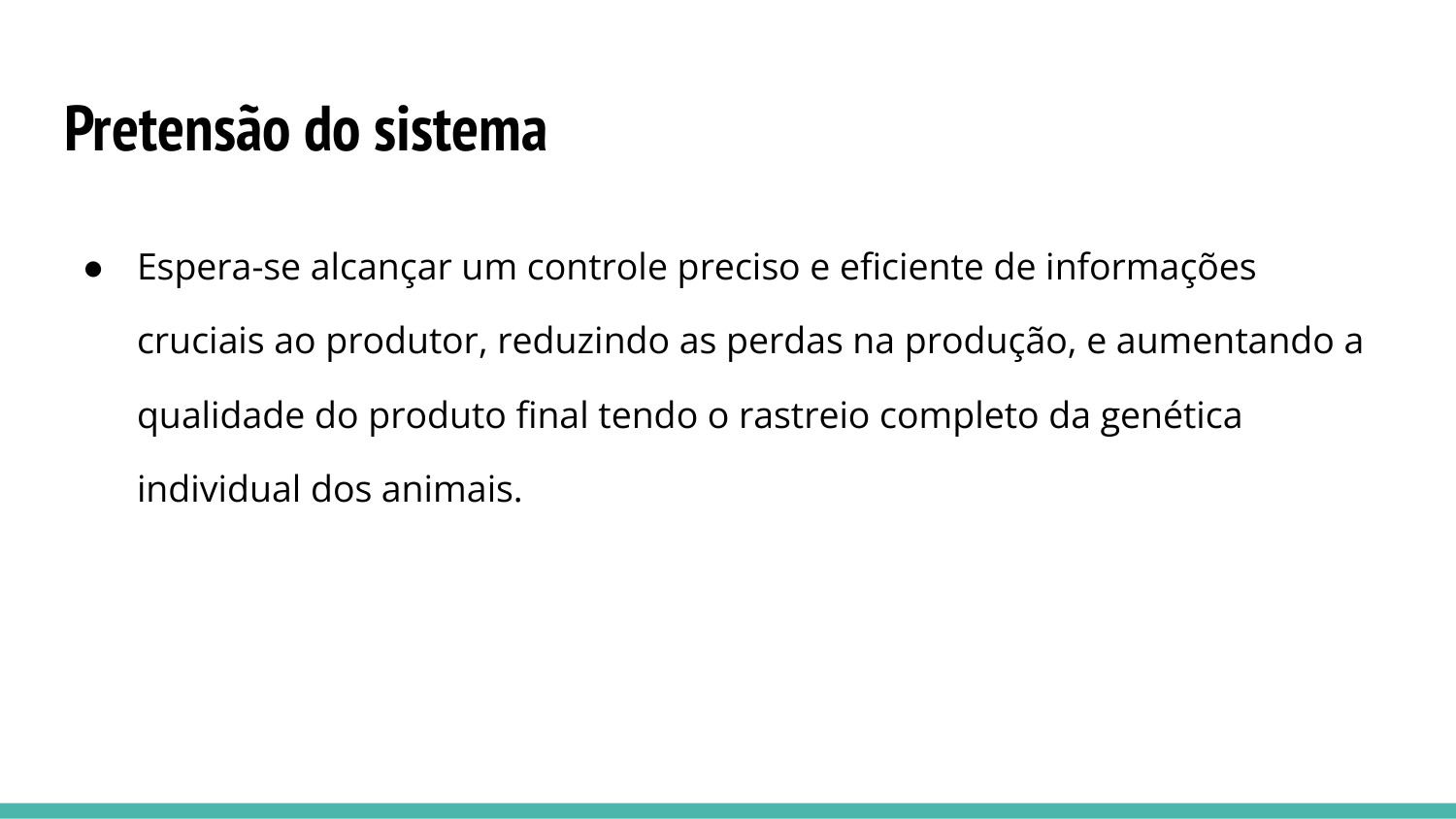

# Pretensão do sistema
Espera-se alcançar um controle preciso e eficiente de informações cruciais ao produtor, reduzindo as perdas na produção, e aumentando a qualidade do produto final tendo o rastreio completo da genética individual dos animais.